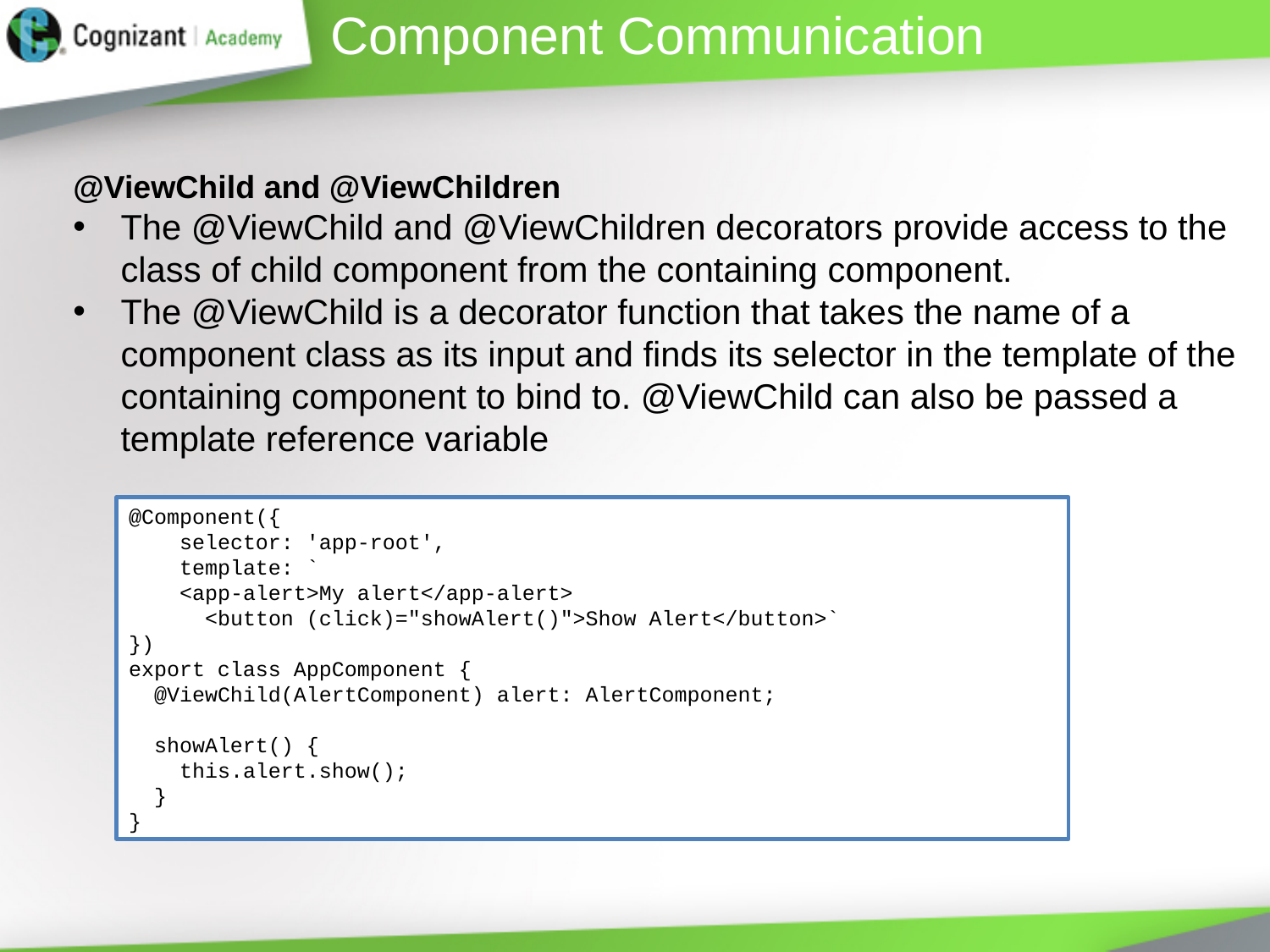

# Component Communication
@ViewChild and @ViewChildren
The @ViewChild and @ViewChildren decorators provide access to the class of child component from the containing component.
The @ViewChild is a decorator function that takes the name of a component class as its input and finds its selector in the template of the containing component to bind to. @ViewChild can also be passed a template reference variable

@Component({
    selector: 'app-root',
    template: `
    <app-alert>My alert</app-alert>
      <button (click)="showAlert()">Show Alert</button>`
})
export class AppComponent {
  @ViewChild(AlertComponent) alert: AlertComponent;

  showAlert() {
    this.alert.show();
  }
}